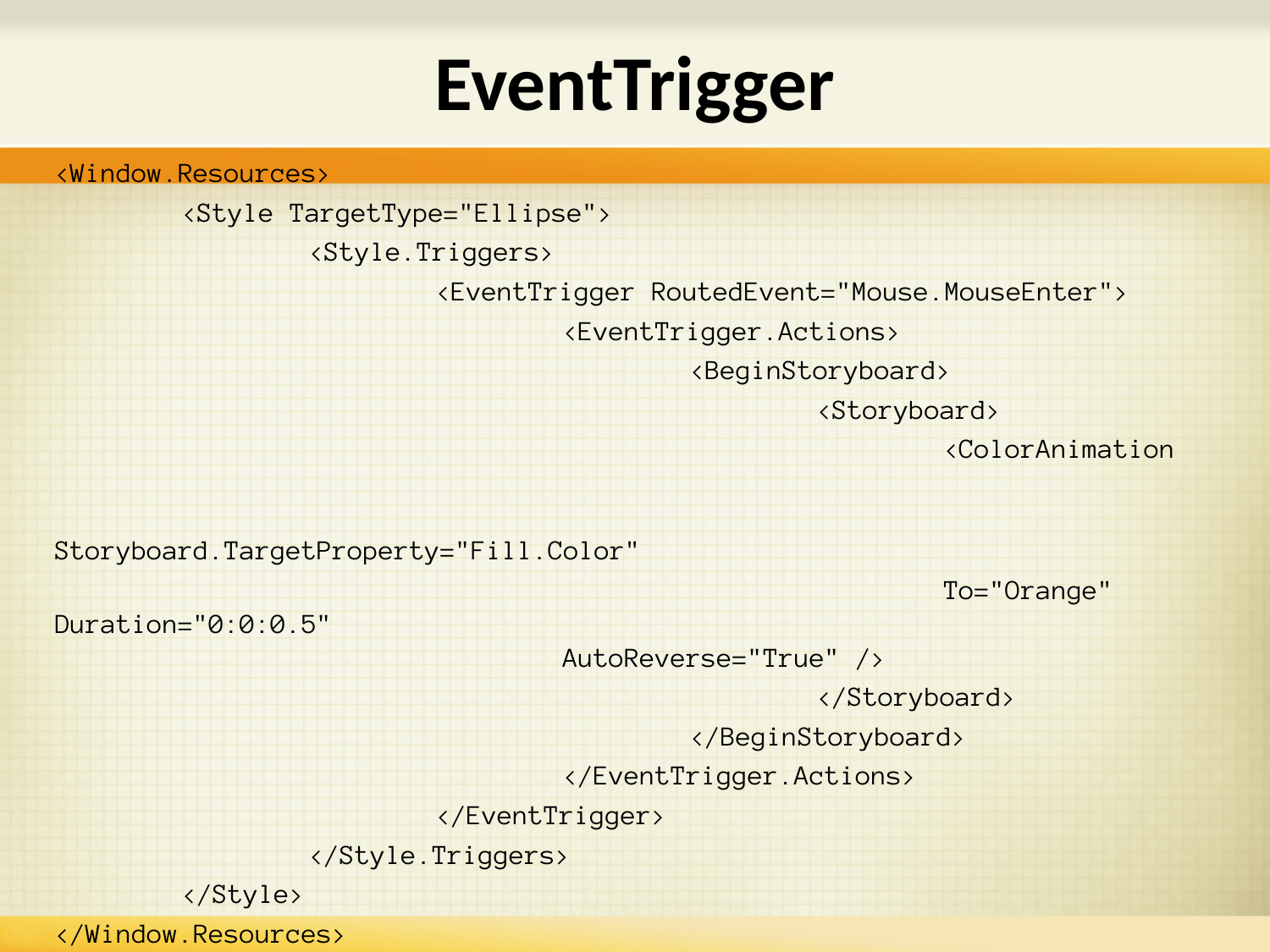

# EventTrigger
<Window.Resources>
	<Style TargetType="Ellipse">
		<Style.Triggers>
			<EventTrigger RoutedEvent="Mouse.MouseEnter">
				<EventTrigger.Actions>
					<BeginStoryboard>
						<Storyboard>
							<ColorAnimation													Storyboard.TargetProperty="Fill.Color"
							To="Orange" Duration="0:0:0.5" 										AutoReverse="True" />
						</Storyboard>
					</BeginStoryboard>
				</EventTrigger.Actions>
			</EventTrigger>
		</Style.Triggers>
	</Style>
</Window.Resources>
<Ellipse Width="100" Height="100" Fill="LightBlue"/>